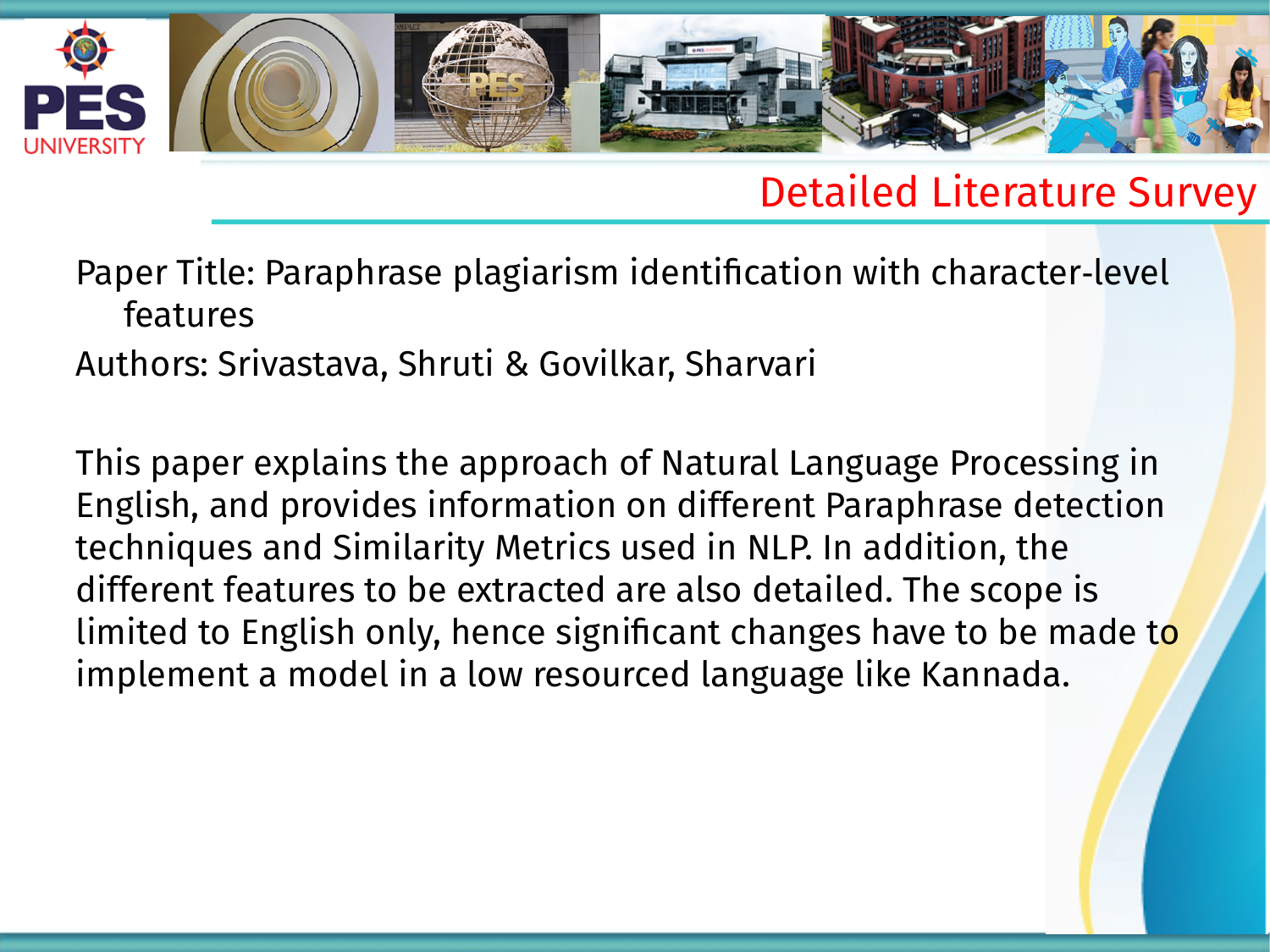

Detailed Literature Survey

Paper Title: Paraphrase plagiarism identification with character‐level features
Authors: Srivastava, Shruti & Govilkar, Sharvari

This paper explains the approach of Natural Language Processing in English, and provides information on different Paraphrase detection techniques and Similarity Metrics used in NLP. In addition, the different features to be extracted are also detailed. The scope is limited to English only, hence significant changes have to be made to implement a model in a low resourced language like Kannada.